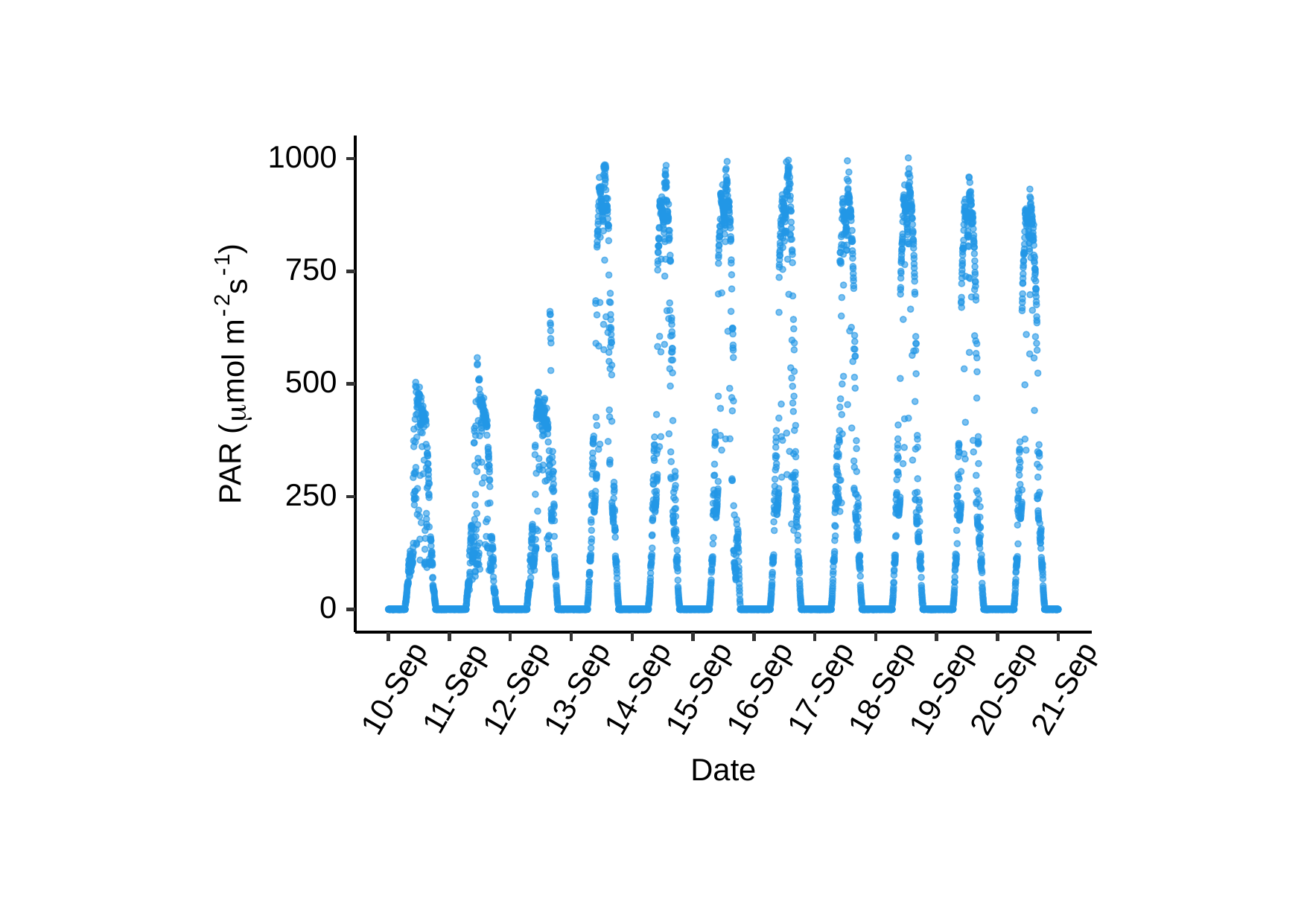

1000

)

1

750

−

s

2

−

mol m

500

μ

PAR (

250

0

10-Sep
11-Sep
12-Sep
13-Sep
14-Sep
15-Sep
16-Sep
17-Sep
18-Sep
19-Sep
20-Sep
21-Sep
Date